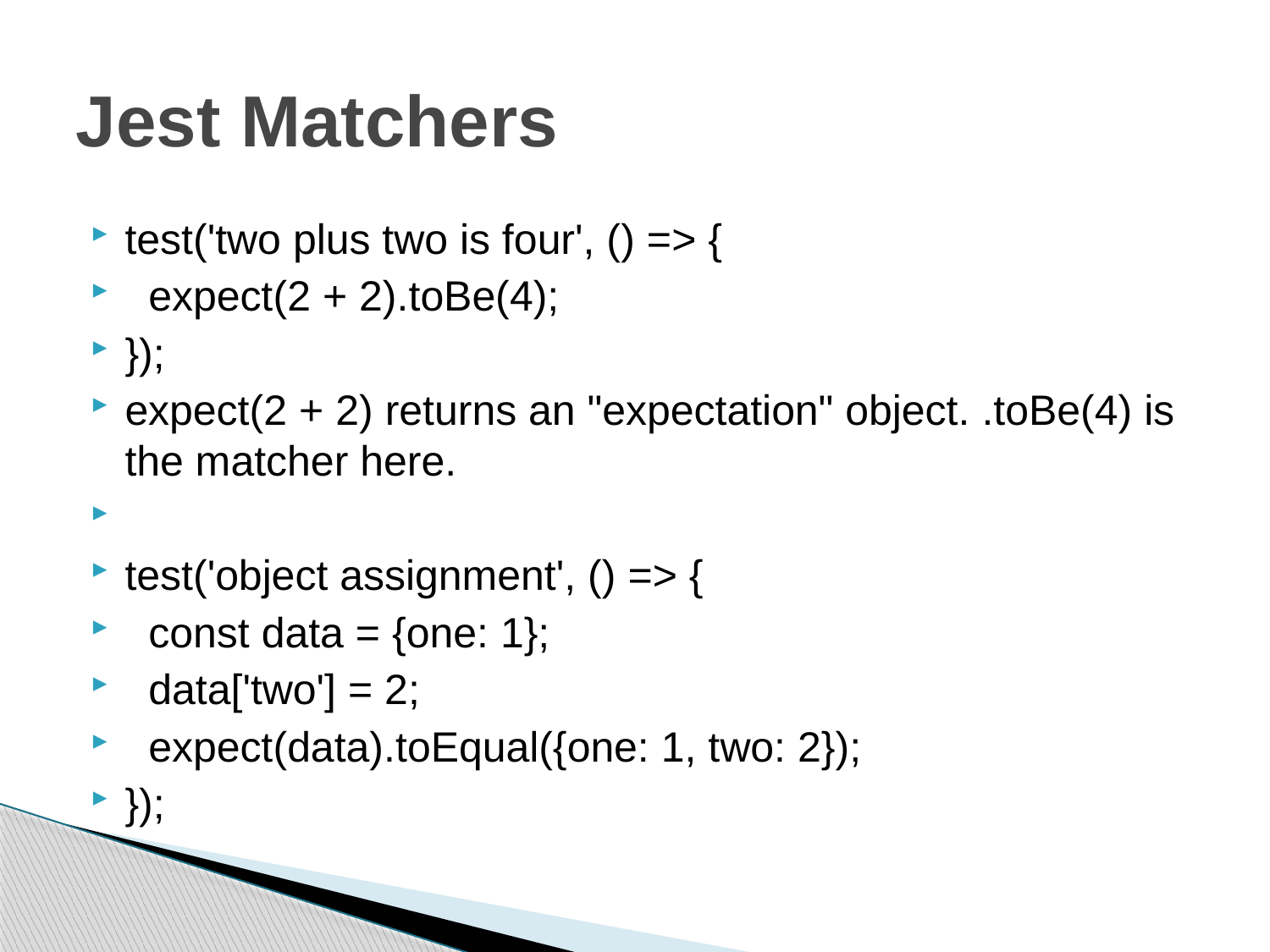

# Jest Matchers
test('two plus two is four', () => {
  expect(2 + 2).toBe(4);
});
expect(2 + 2) returns an "expectation" object. .toBe(4) is the matcher here.

test('object assignment', () => {
  const data = {one: 1};
  data['two'] = 2;
  expect(data).toEqual({one: 1, two: 2});
});